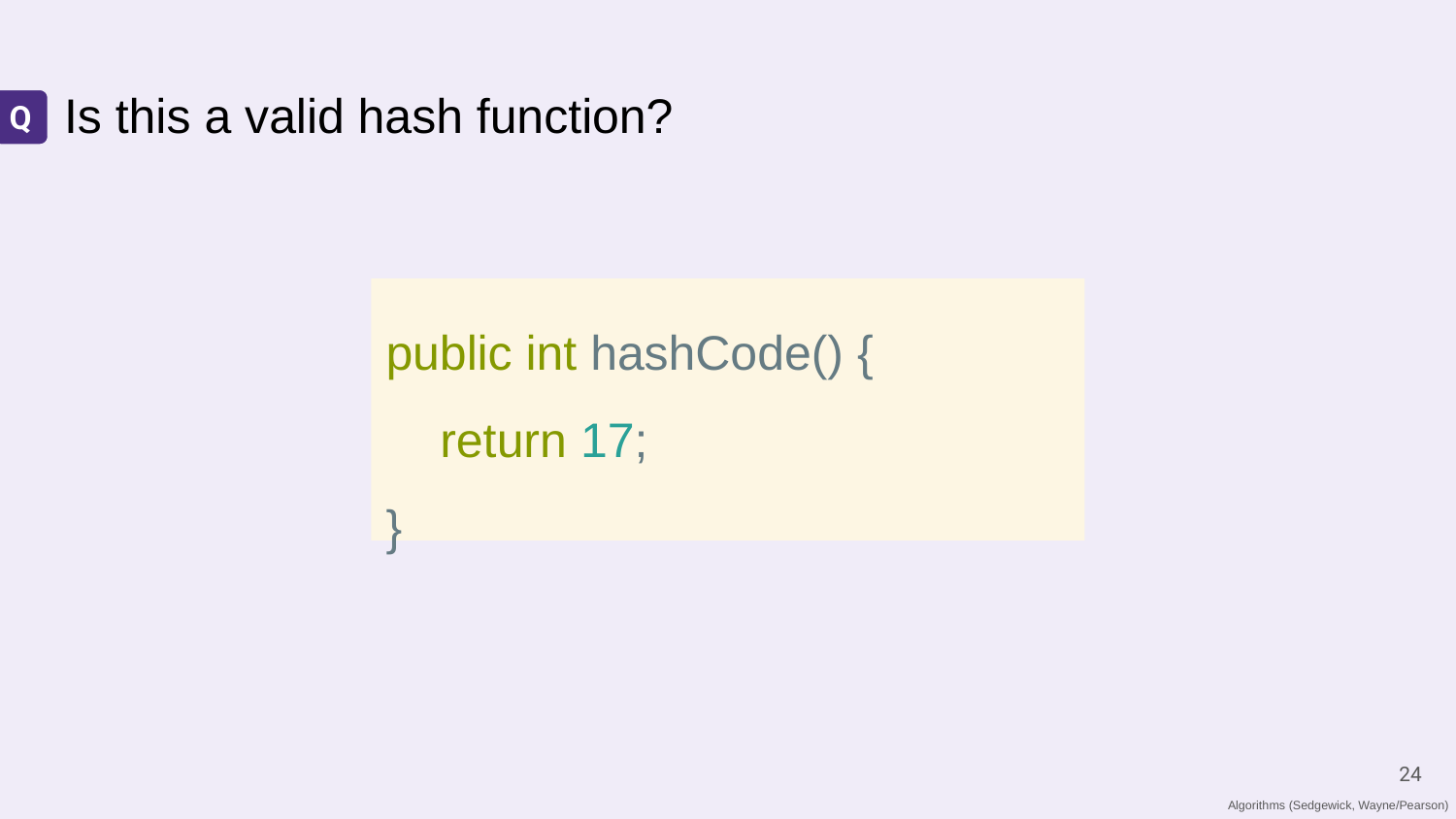

# Is this a valid hash function?
Q
public int hashCode() {
    return 17;
}
24
Algorithms (Sedgewick, Wayne/Pearson)